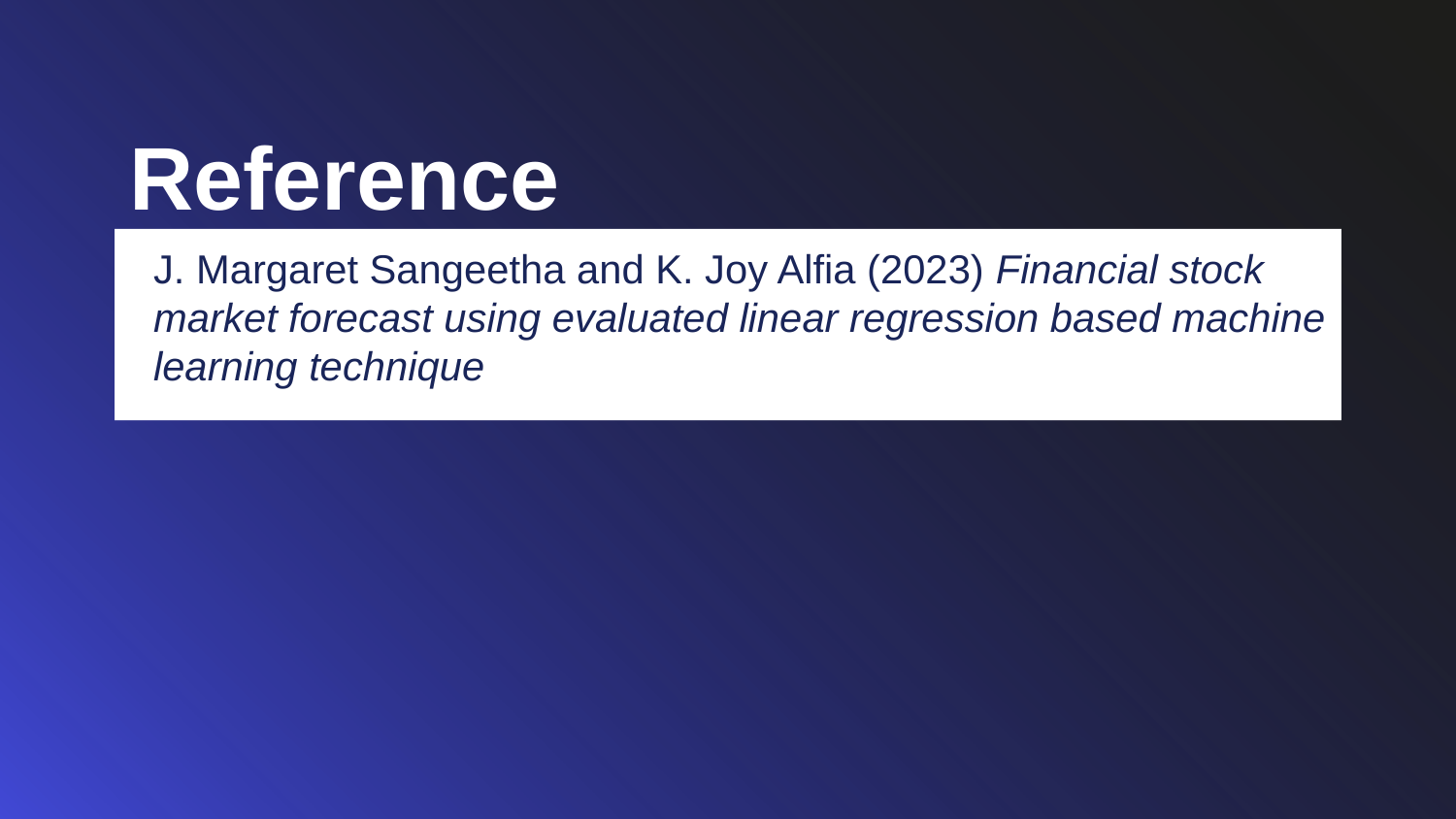

# Reference
J. Margaret Sangeetha and K. Joy Alfia (2023) Financial stock market forecast using evaluated linear regression based machine learning technique